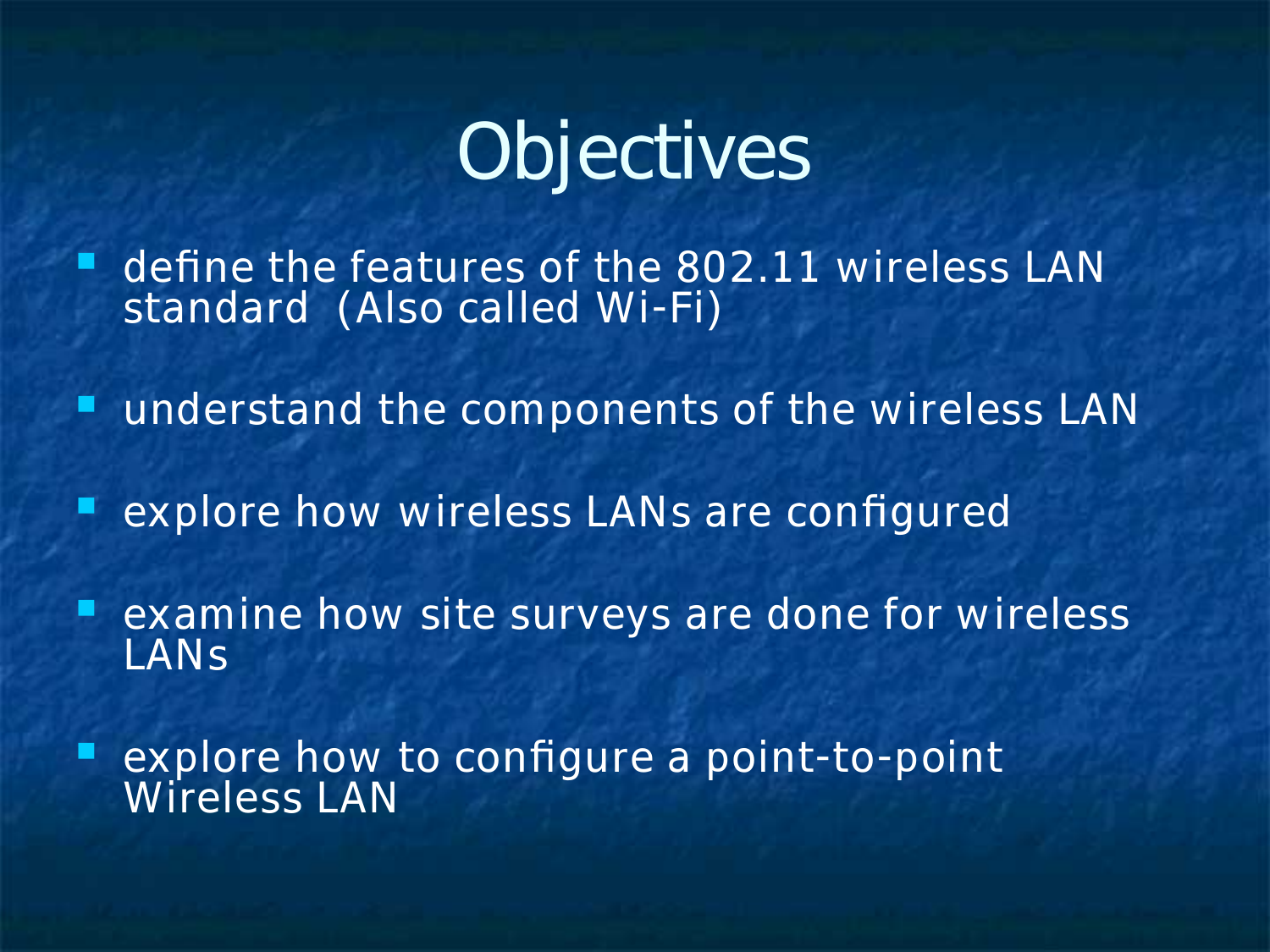

Objectives
define the features of the 802.11 wireless LAN standard  (Also called Wi-Fi)

understand the components of the wireless LAN

explore how wireless LANs are configured

examine how site surveys are done for wireless LANs

explore how to configure a point-to-point Wireless LAN